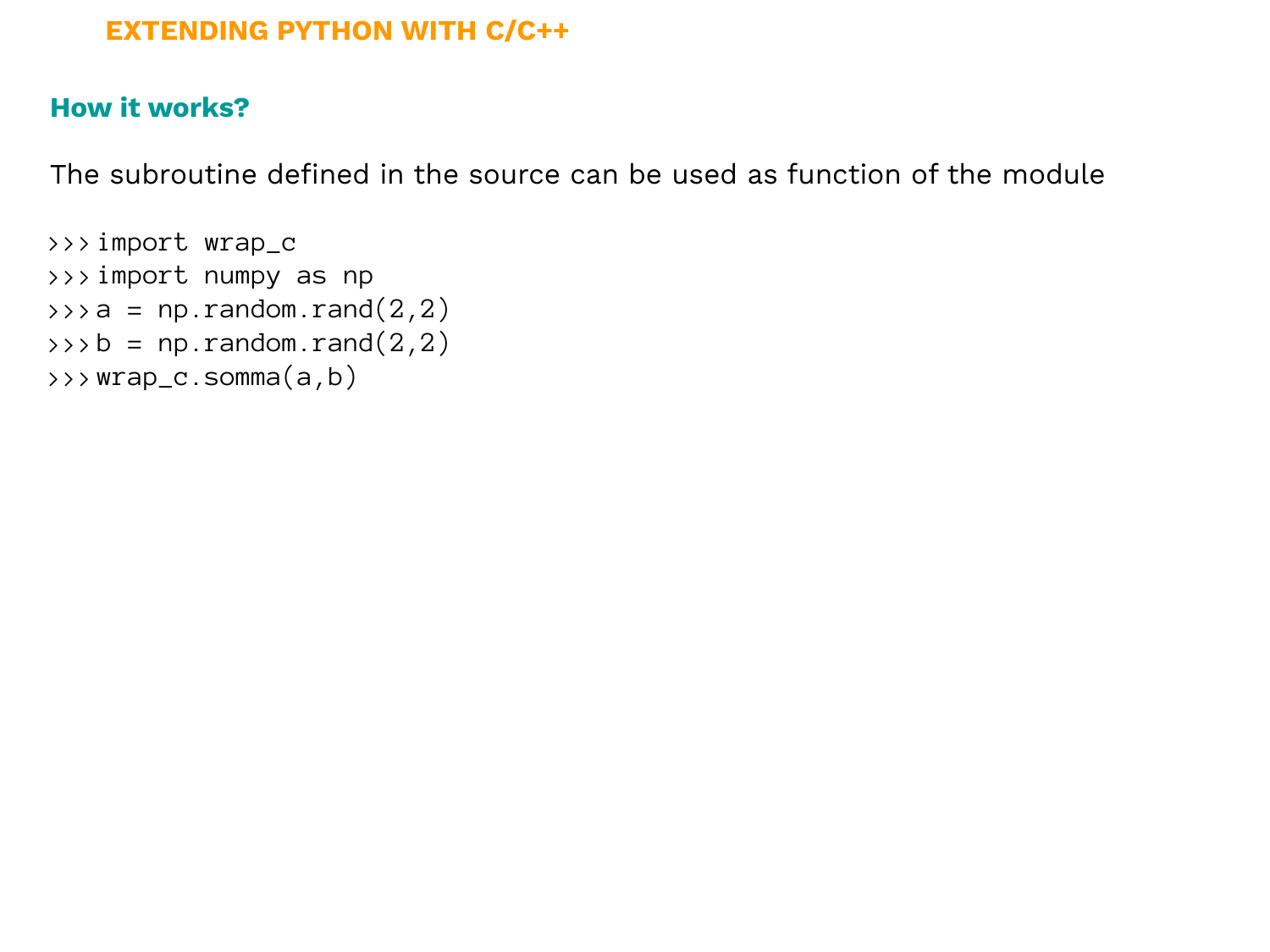

EXTENDING PYTHON WITH C/C++
How it works?

The subroutine defined in the source can be used as function of the module

import wrap_c
import numpy as np
a = np.random.rand(2,2)
b = np.random.rand(2,2)
wrap_c.somma(a,b)

>>>
>>>
>>>
>>>
>>>